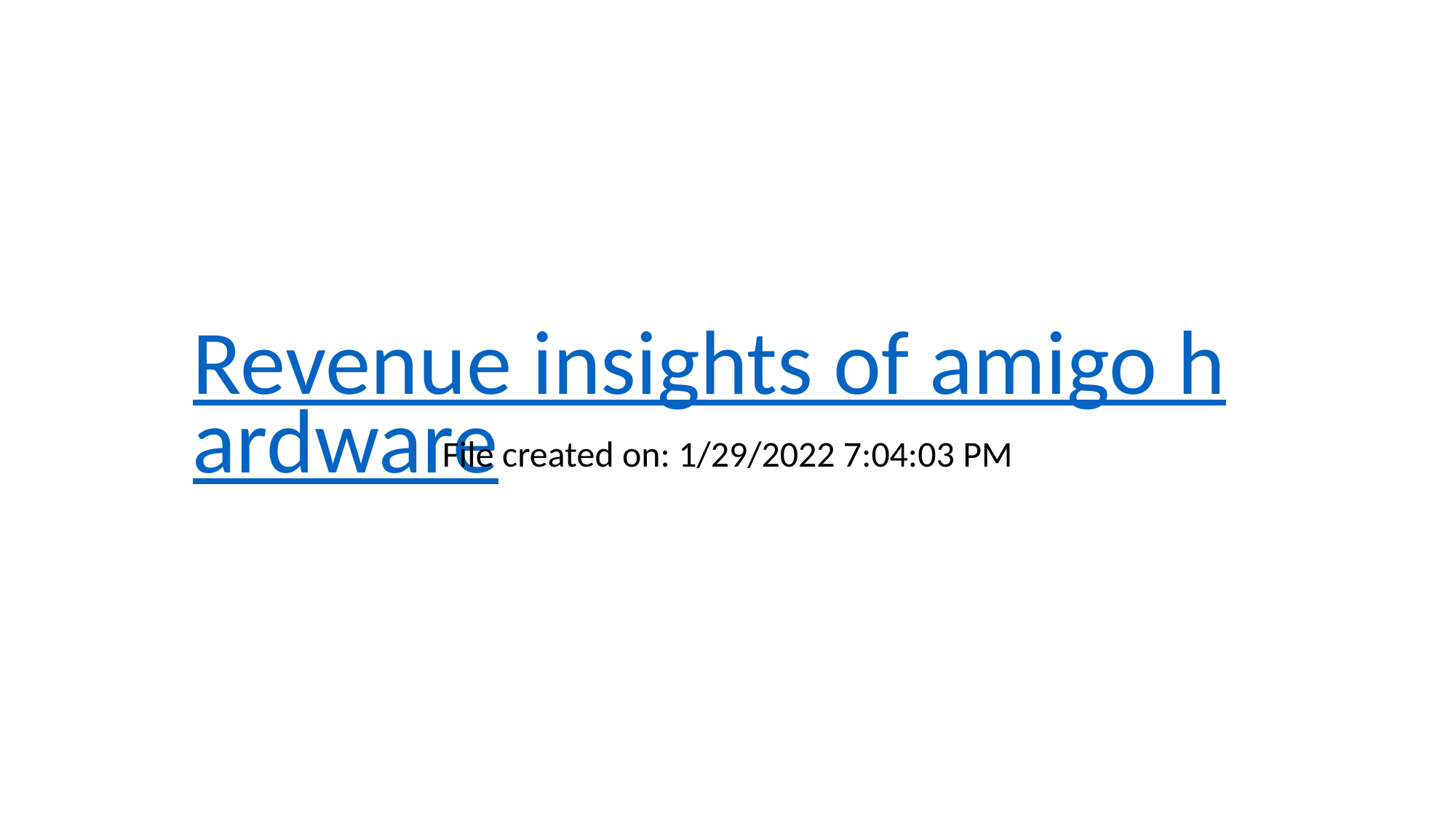

# Revenue insights of amigo hardware
File created on: 1/29/2022 7:04:03 PM